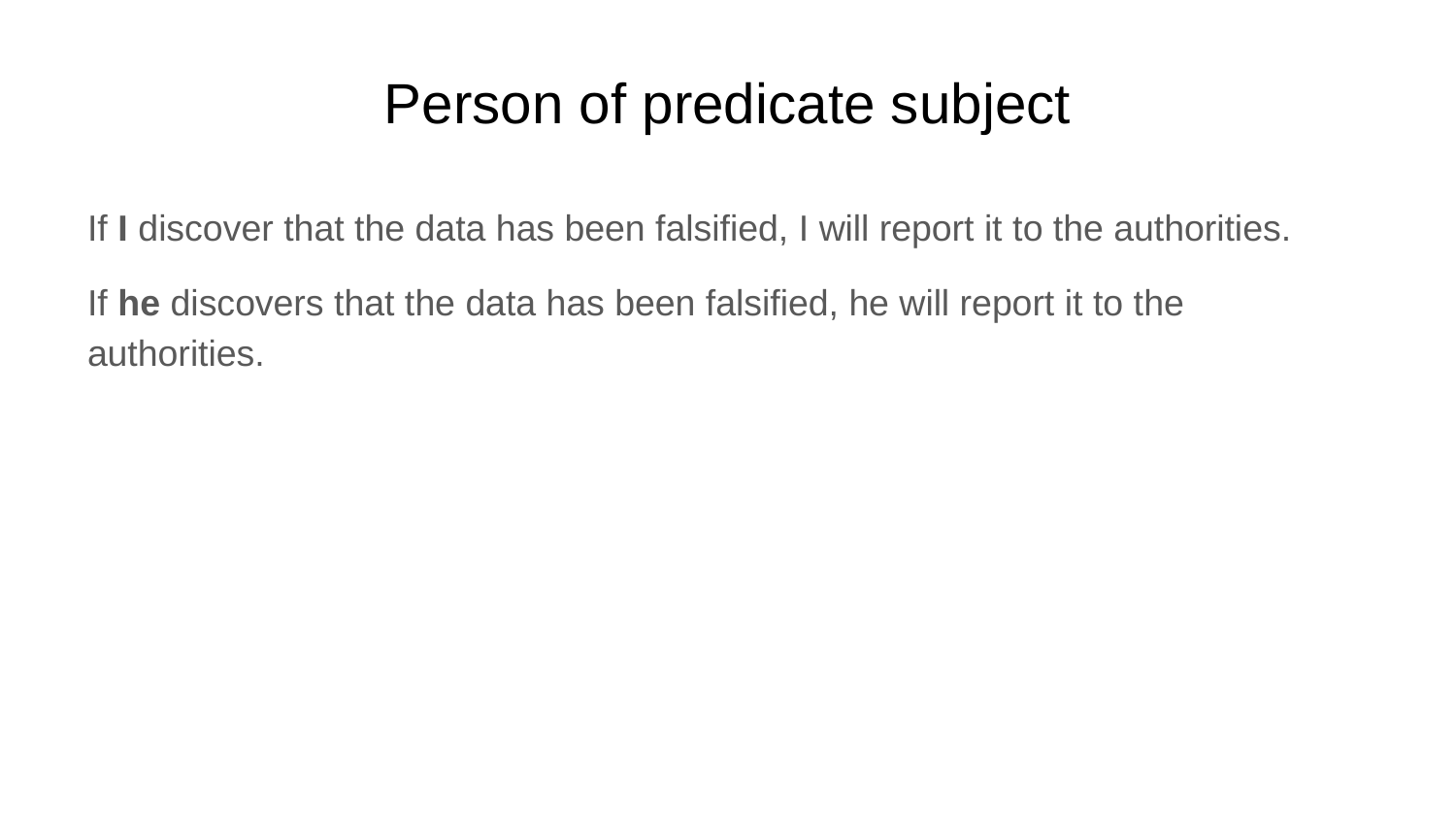

# Person of predicate subject
If I discover that the data has been falsified, I will report it to the authorities.
If he discovers that the data has been falsified, he will report it to the authorities.